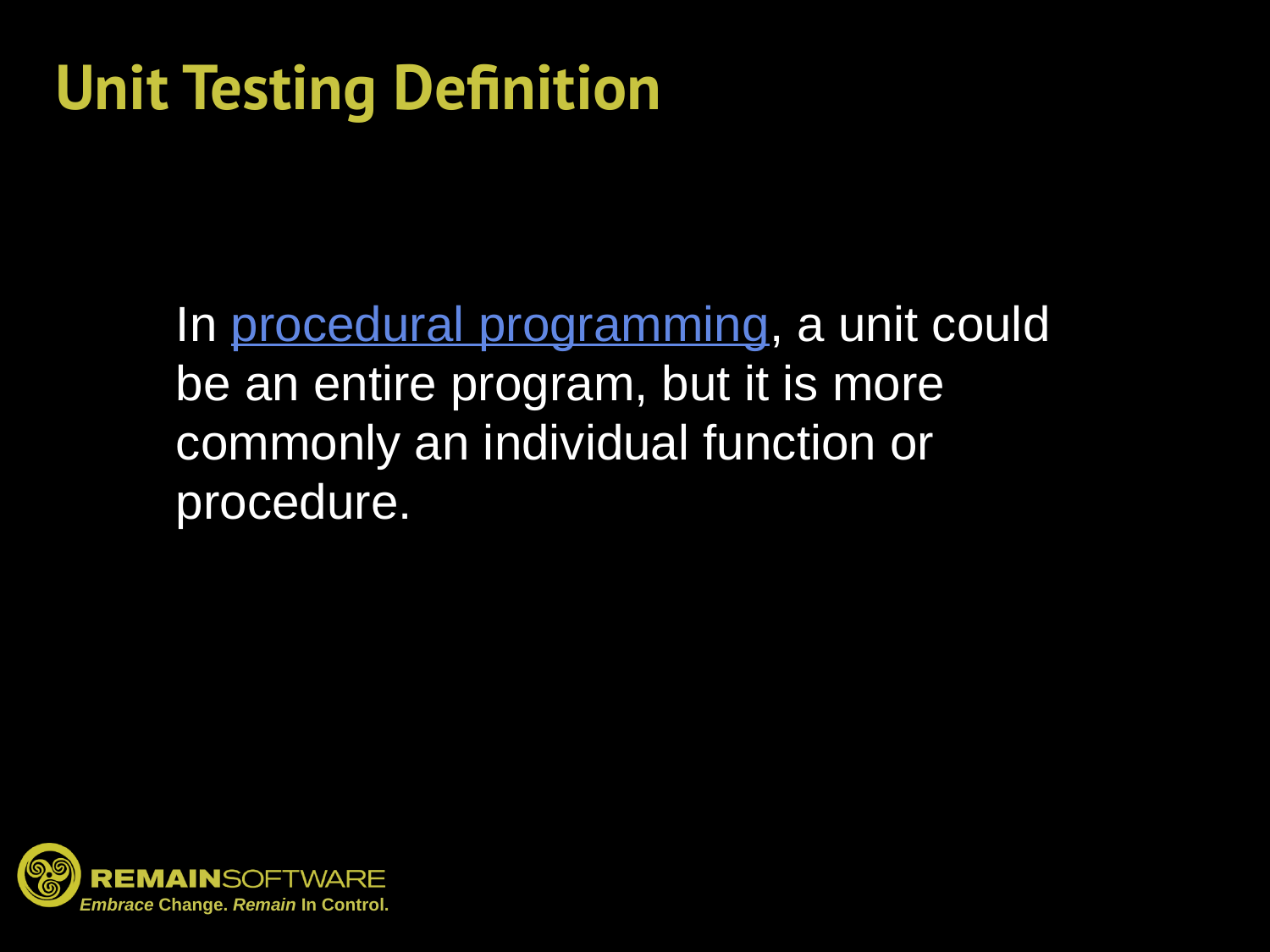

# Unit Testing Definition
In procedural programming, a unit could be an entire program, but it is more commonly an individual function or procedure.